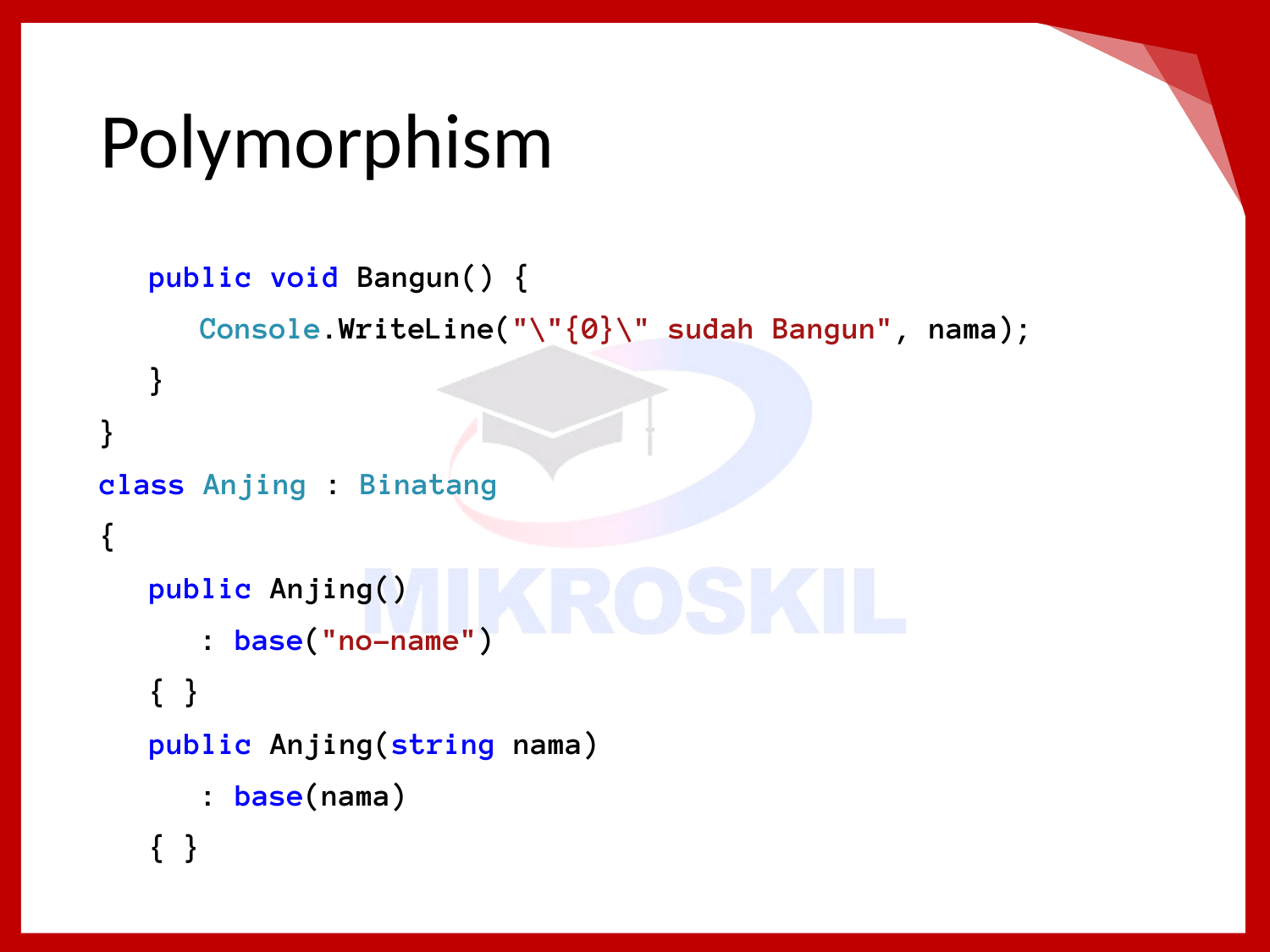

# Polymorphism
public void Bangun() {
Console.WriteLine("\"{0}\" sudah Bangun", nama);
}
}
class Anjing : Binatang
{
public Anjing()
: base("no-name")
{ }
public Anjing(string nama)
: base(nama)
{ }